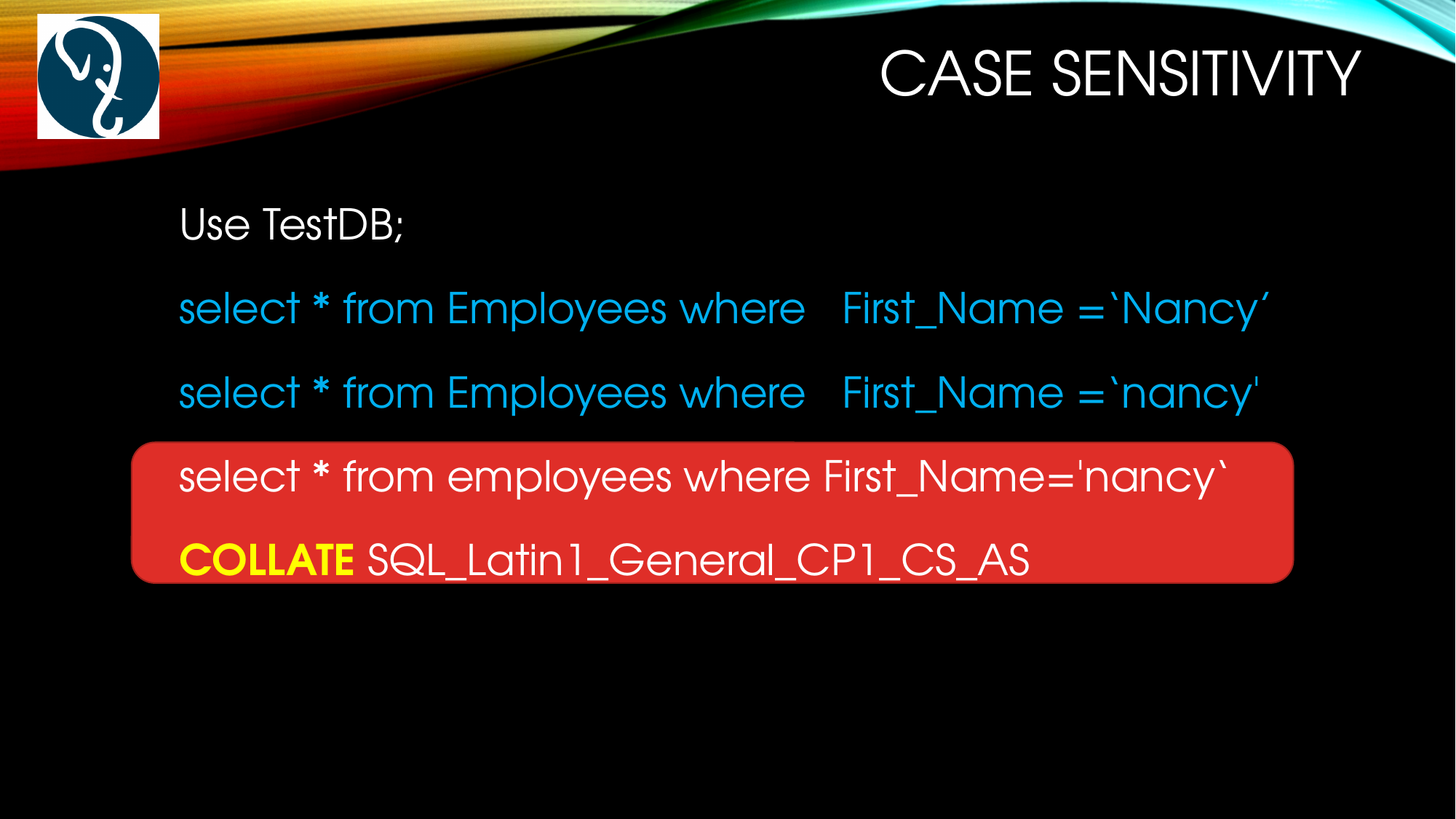

# Case Sensitivity
Use TestDB;
select * from Employees where   First_Name =‘Nancy’
select * from Employees where   First_Name =‘nancy'
select * from employees where First_Name='nancy‘
COLLATE SQL_Latin1_General_CP1_CS_AS